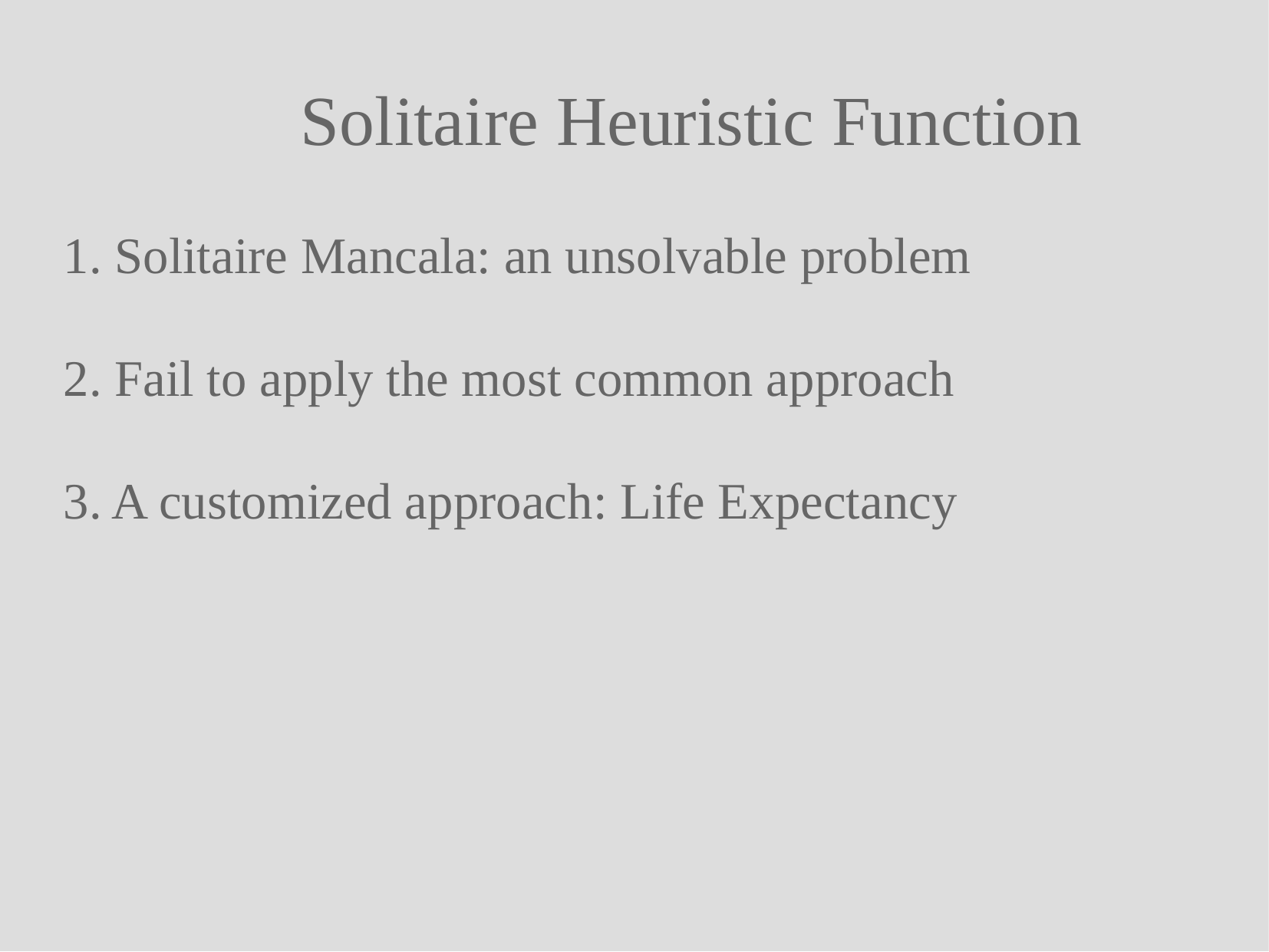

Solitaire Heuristic Function
1. Solitaire Mancala: an unsolvable problem

2. Fail to apply the most common approach

3. A customized approach: Life Expectancy